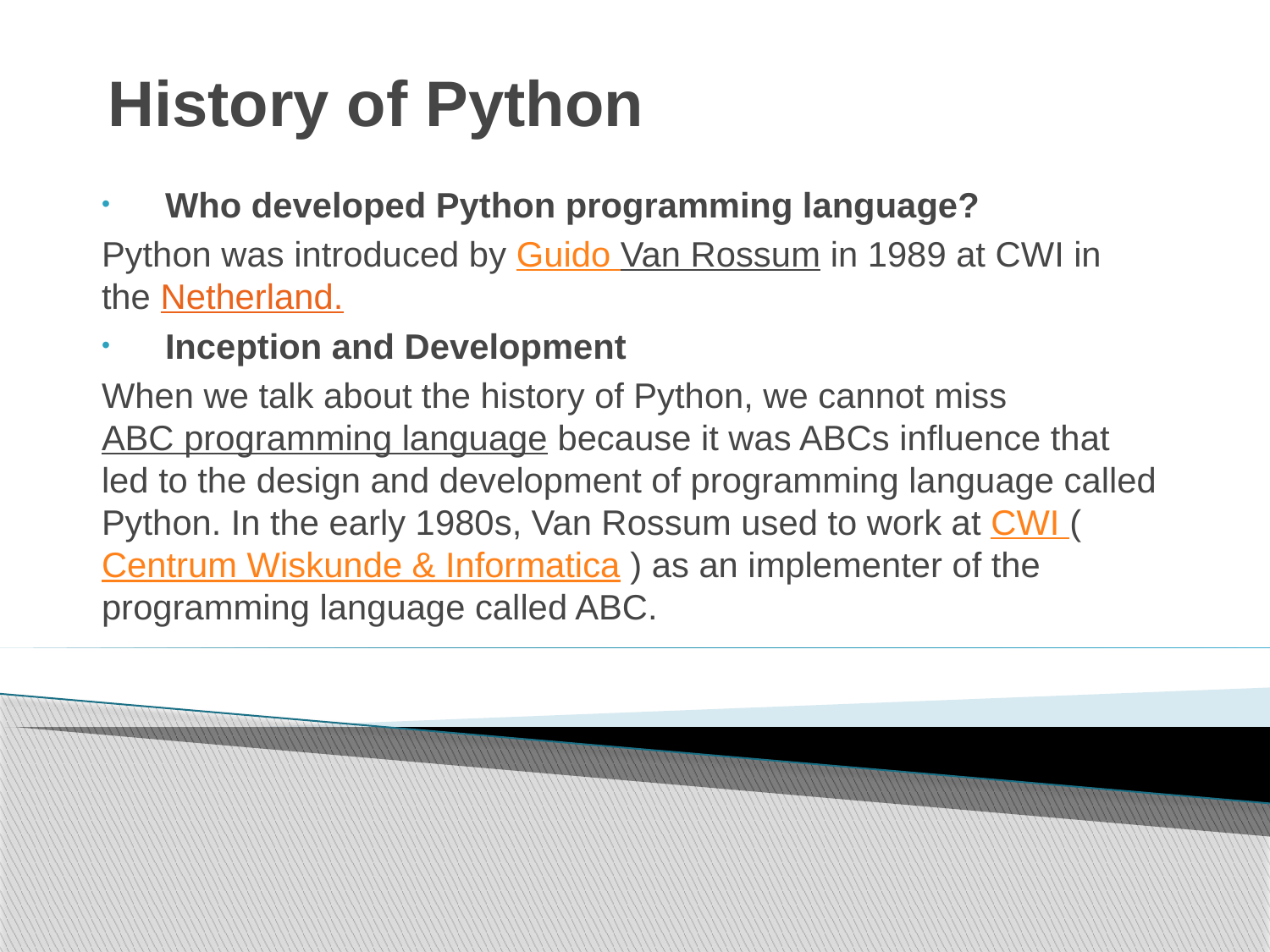

# History of Python
Who developed Python programming language?
Python was introduced by Guido Van Rossum in 1989 at CWI in the Netherland.
Inception and Development
When we talk about the history of Python, we cannot miss ABC programming language because it was ABCs influence that led to the design and development of programming language called Python. In the early 1980s, Van Rossum used to work at CWI ( Centrum Wiskunde & Informatica ) as an implementer of the programming language called ABC.